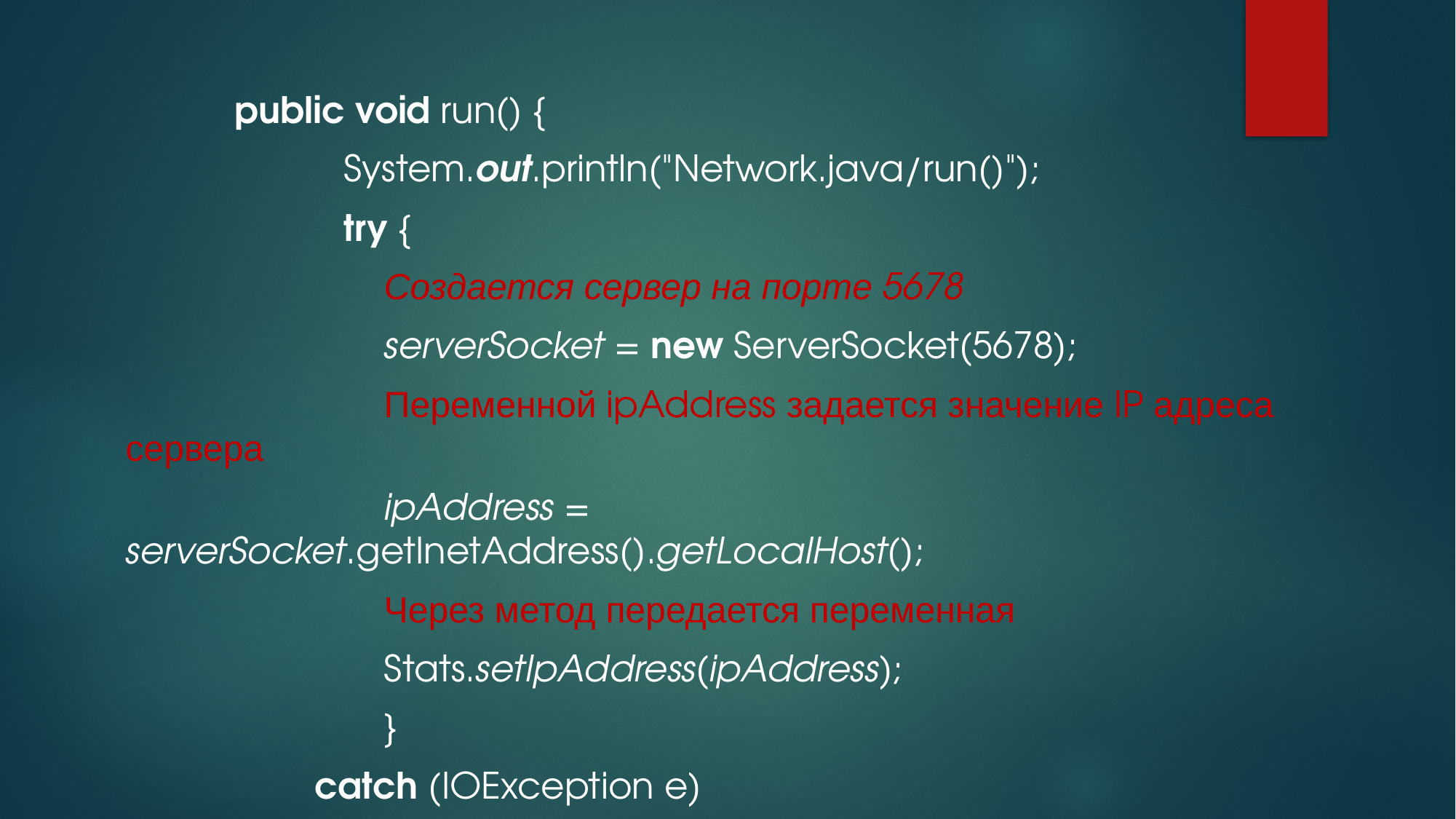

public void run() {
		System.out.println("Network.java/run()");
		try {
     		    Создается сервер на порте 5678
		    serverSocket = new ServerSocket(5678);
		    Переменной ipAddress задается значение IP адреса сервера
		    ipAddress = serverSocket.getInetAddress().getLocalHost();
		    Через метод передается переменная
     		    Stats.setIpAddress(ipAddress);
		    }
	        catch (IOException e)
		    {System.out.println(e);}